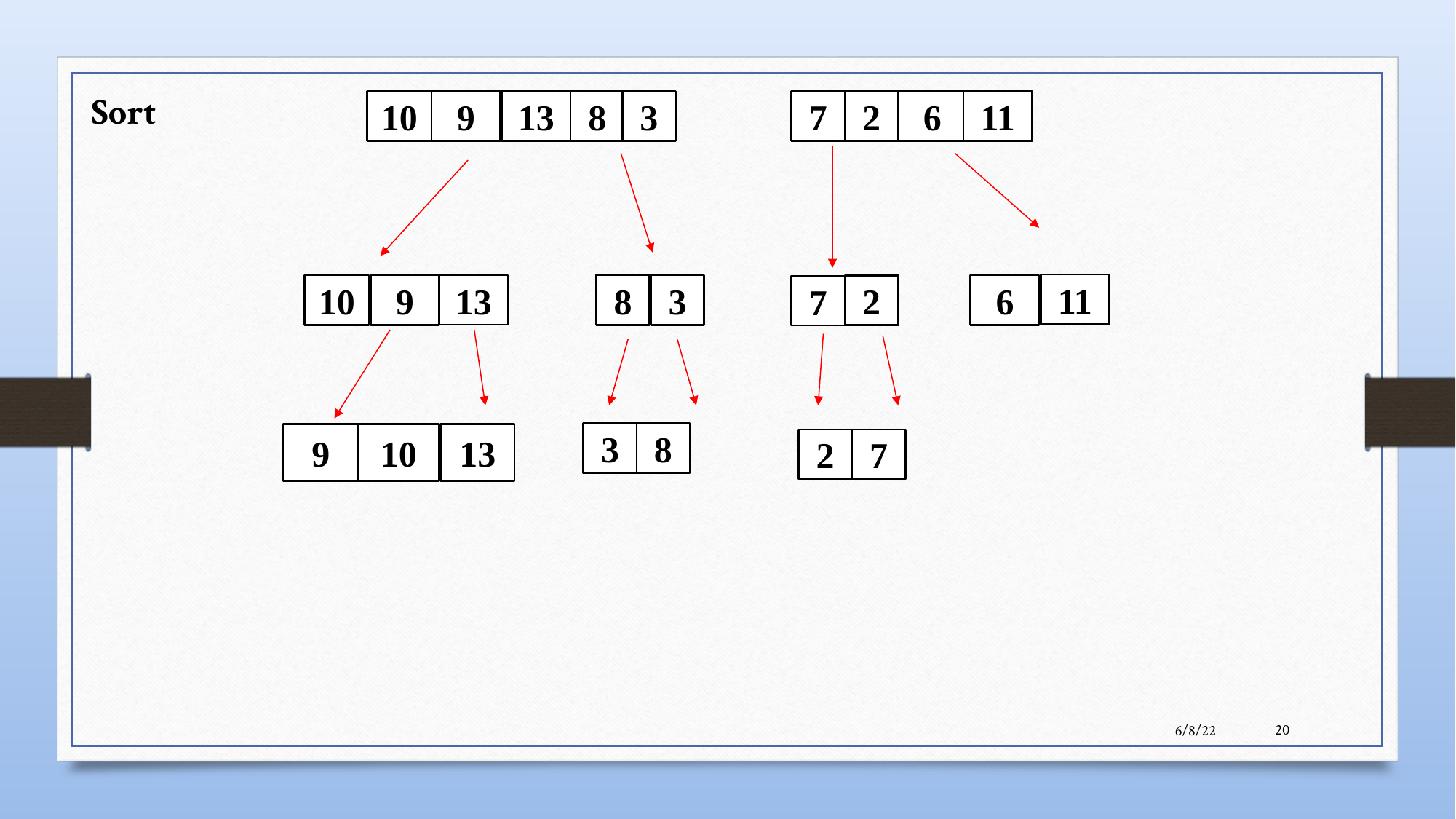

Sort
10
9
13
8
3
7
2
6
11
11
13
8
10
9
3
6
2
7
3
8
9
10
13
2
7
6/8/22
20